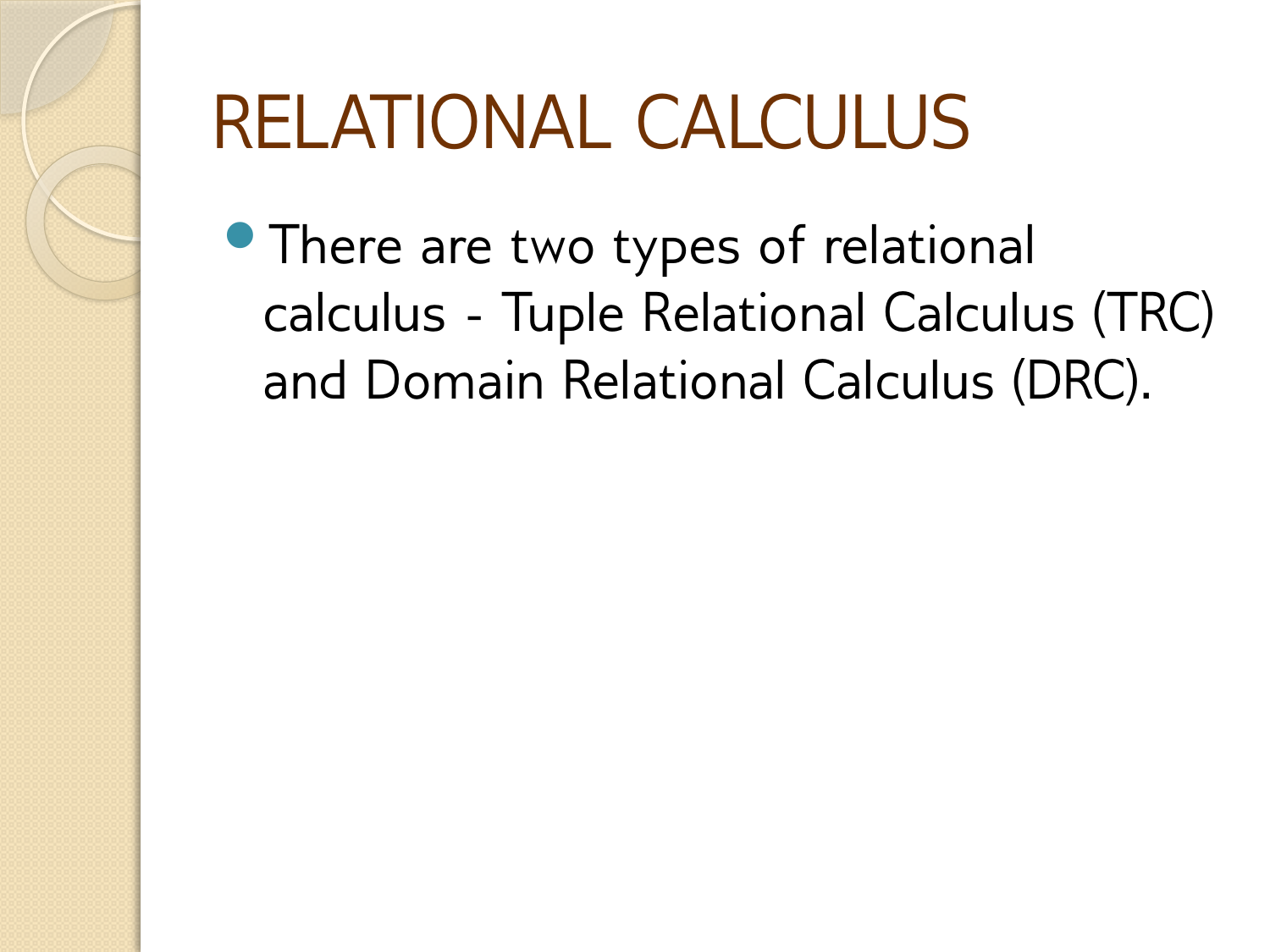

# RELATIONAL CALCULUS
There are two types of relational calculus - Tuple Relational Calculus (TRC) and Domain Relational Calculus (DRC).